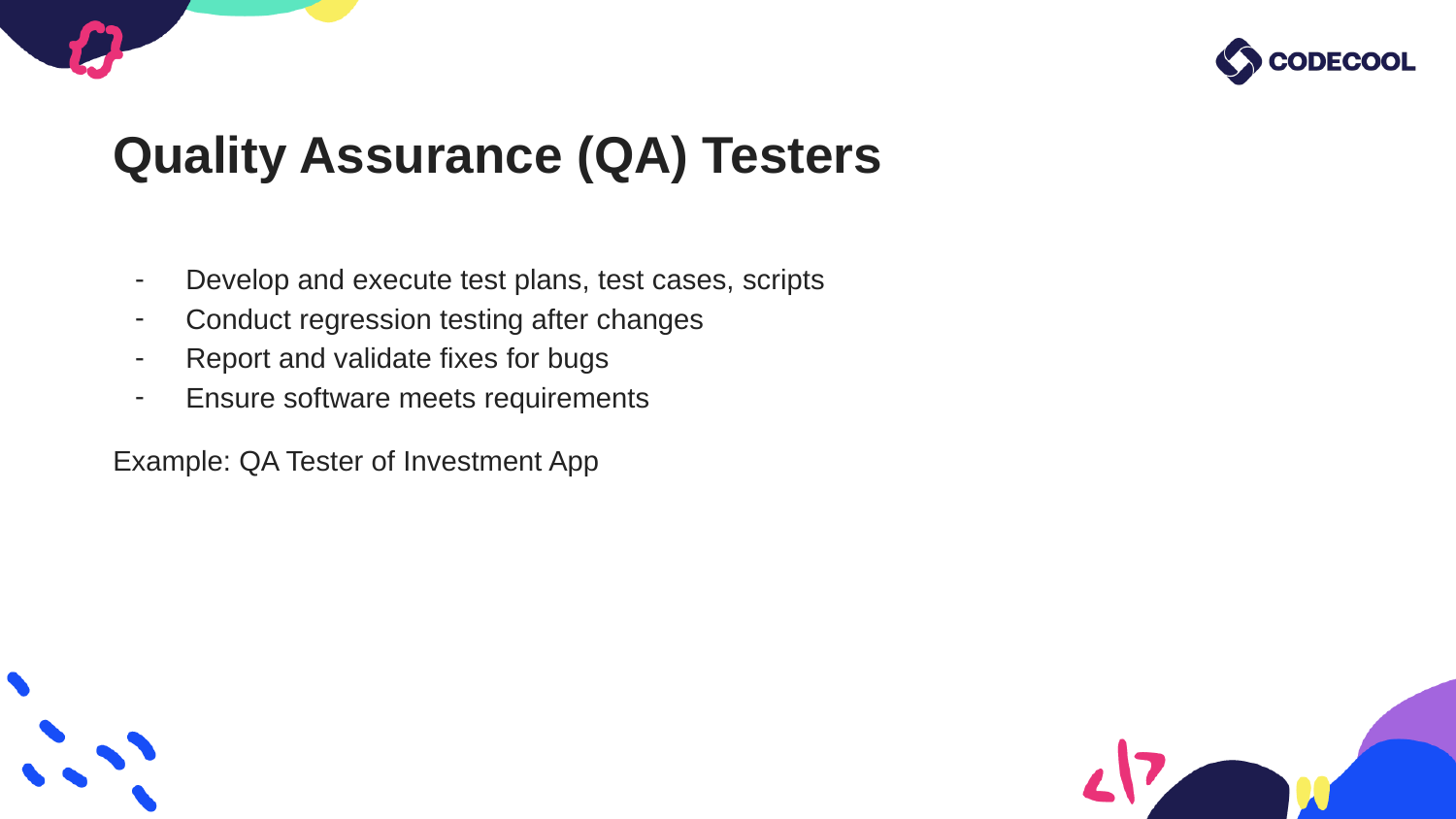

# Quality Assurance (QA) Testers
Develop and execute test plans, test cases, scripts
Conduct regression testing after changes
Report and validate fixes for bugs
Ensure software meets requirements
Example: QA Tester of Investment App